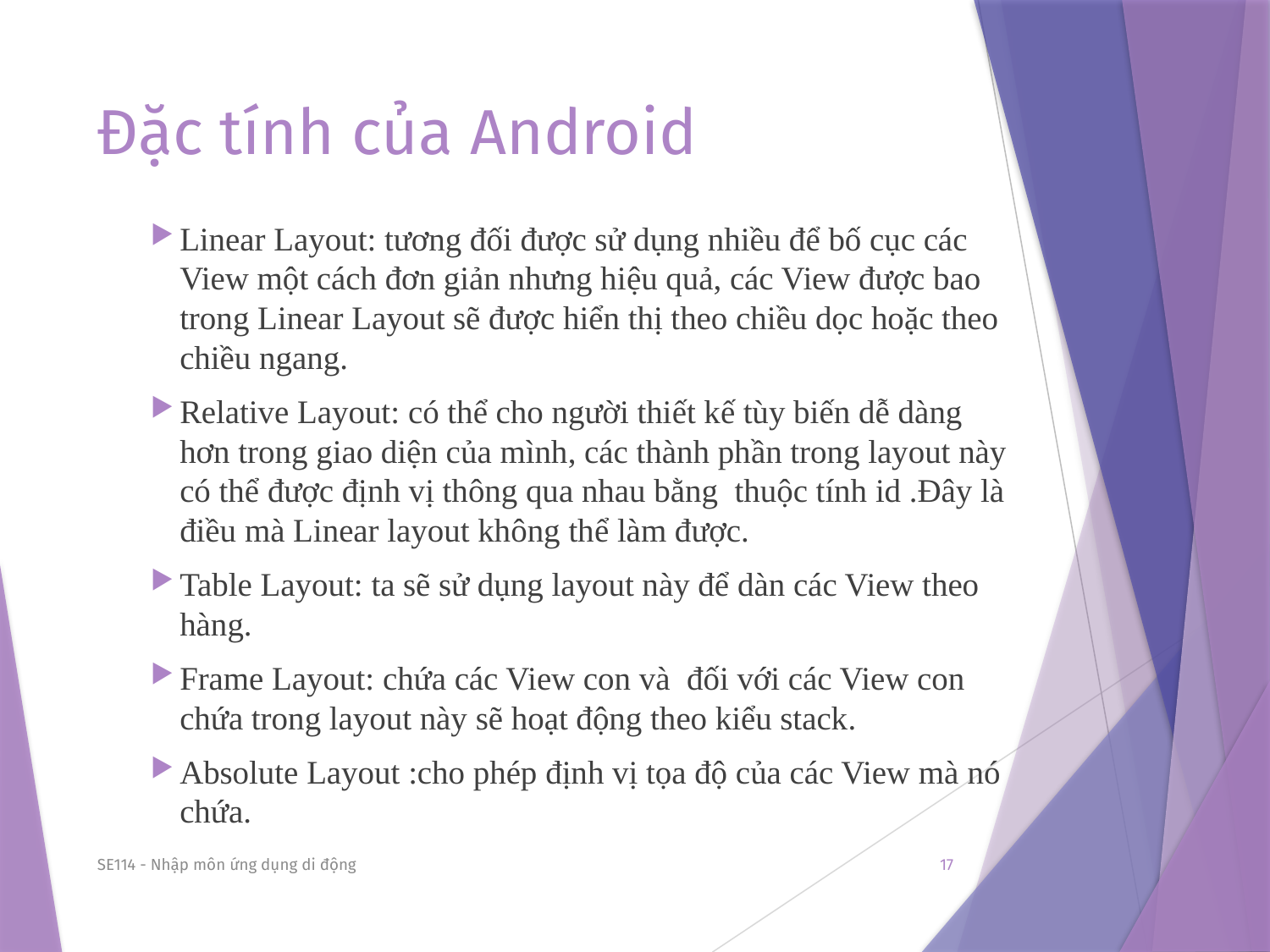

# Đặc tính của Android
Linear Layout: tương đối được sử dụng nhiều để bố cục các View một cách đơn giản nhưng hiệu quả, các View được bao trong Linear Layout sẽ được hiển thị theo chiều dọc hoặc theo chiều ngang.
Relative Layout: có thể cho người thiết kế tùy biến dễ dàng hơn trong giao diện của mình, các thành phần trong layout này có thể được định vị thông qua nhau bằng  thuộc tính id .Đây là điều mà Linear layout không thể làm được.
Table Layout: ta sẽ sử dụng layout này để dàn các View theo hàng.
Frame Layout: chứa các View con và  đối với các View con chứa trong layout này sẽ hoạt động theo kiểu stack.
Absolute Layout :cho phép định vị tọa độ của các View mà nó chứa.

SE114 - Nhập môn ứng dụng di động
17